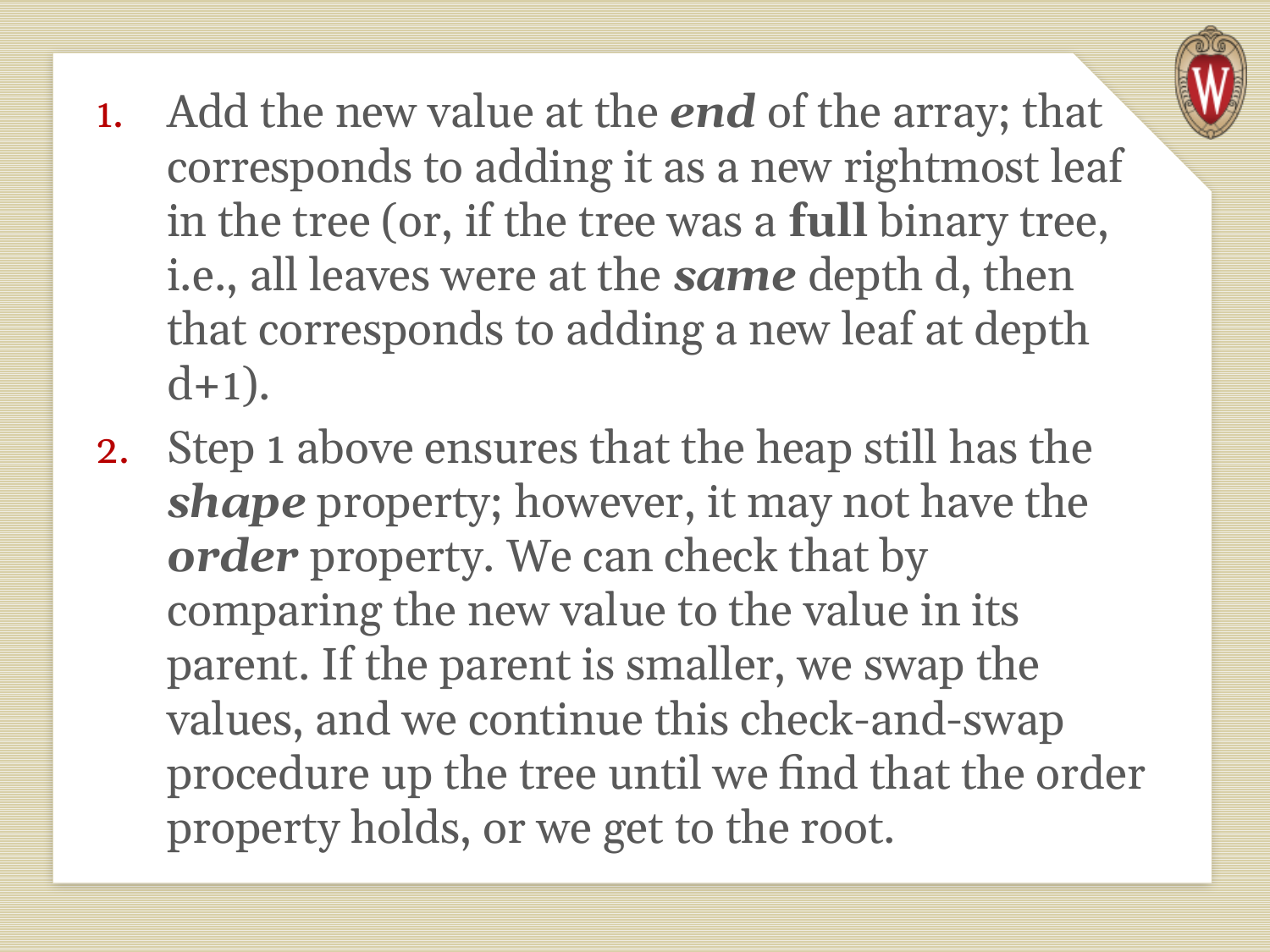

Add the new value at the end of the array; that corresponds to adding it as a new rightmost leaf in the tree (or, if the tree was a full binary tree, i.e., all leaves were at the same depth d, then that corresponds to adding a new leaf at depth d+1).
Step 1 above ensures that the heap still has the shape property; however, it may not have the order property. We can check that by comparing the new value to the value in its parent. If the parent is smaller, we swap the values, and we continue this check-and-swap procedure up the tree until we find that the order property holds, or we get to the root.